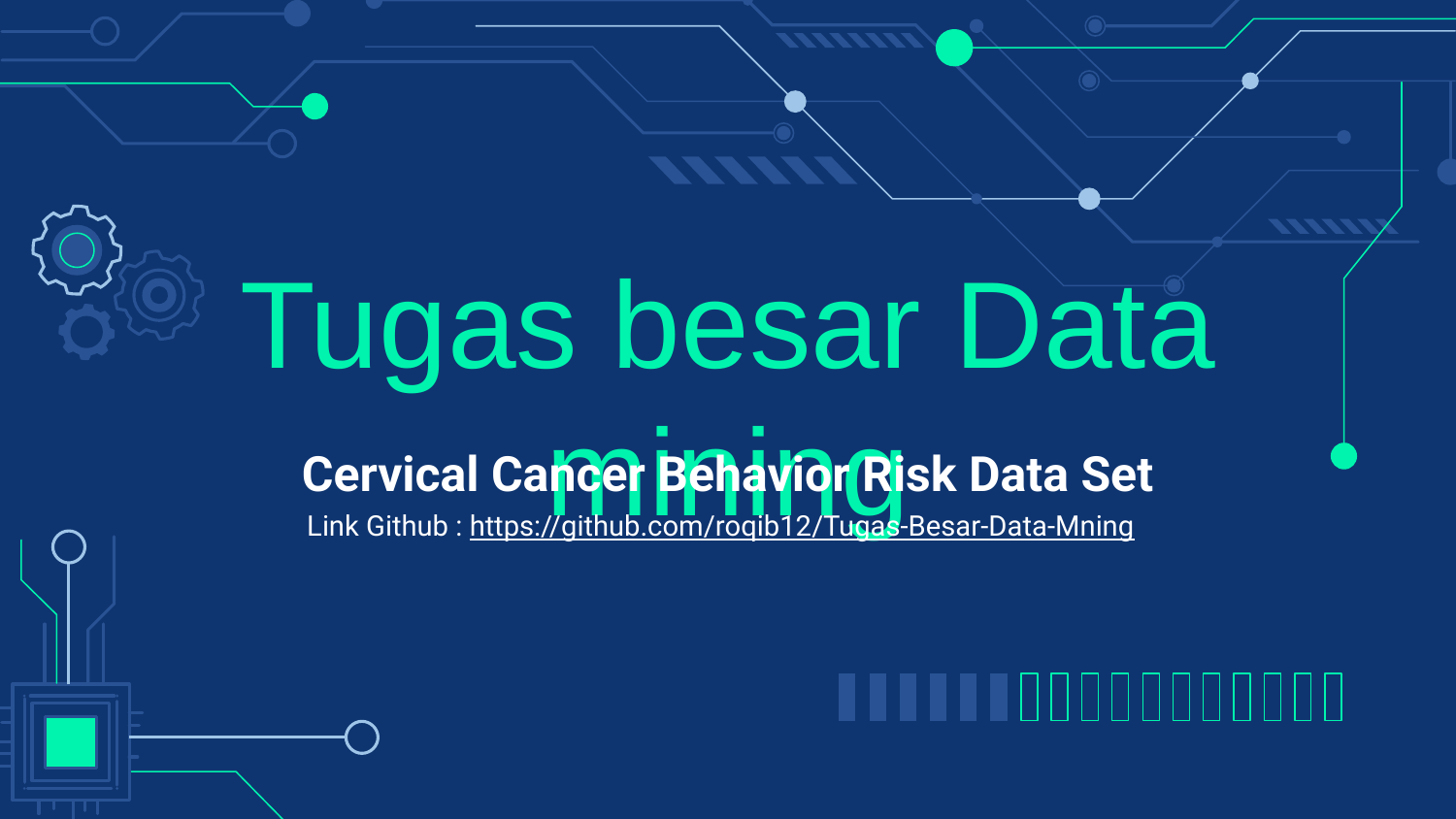

# Tugas besar Data mining
Cervical Cancer Behavior Risk Data Set
Link Github : https://github.com/roqib12/Tugas-Besar-Data-Mning